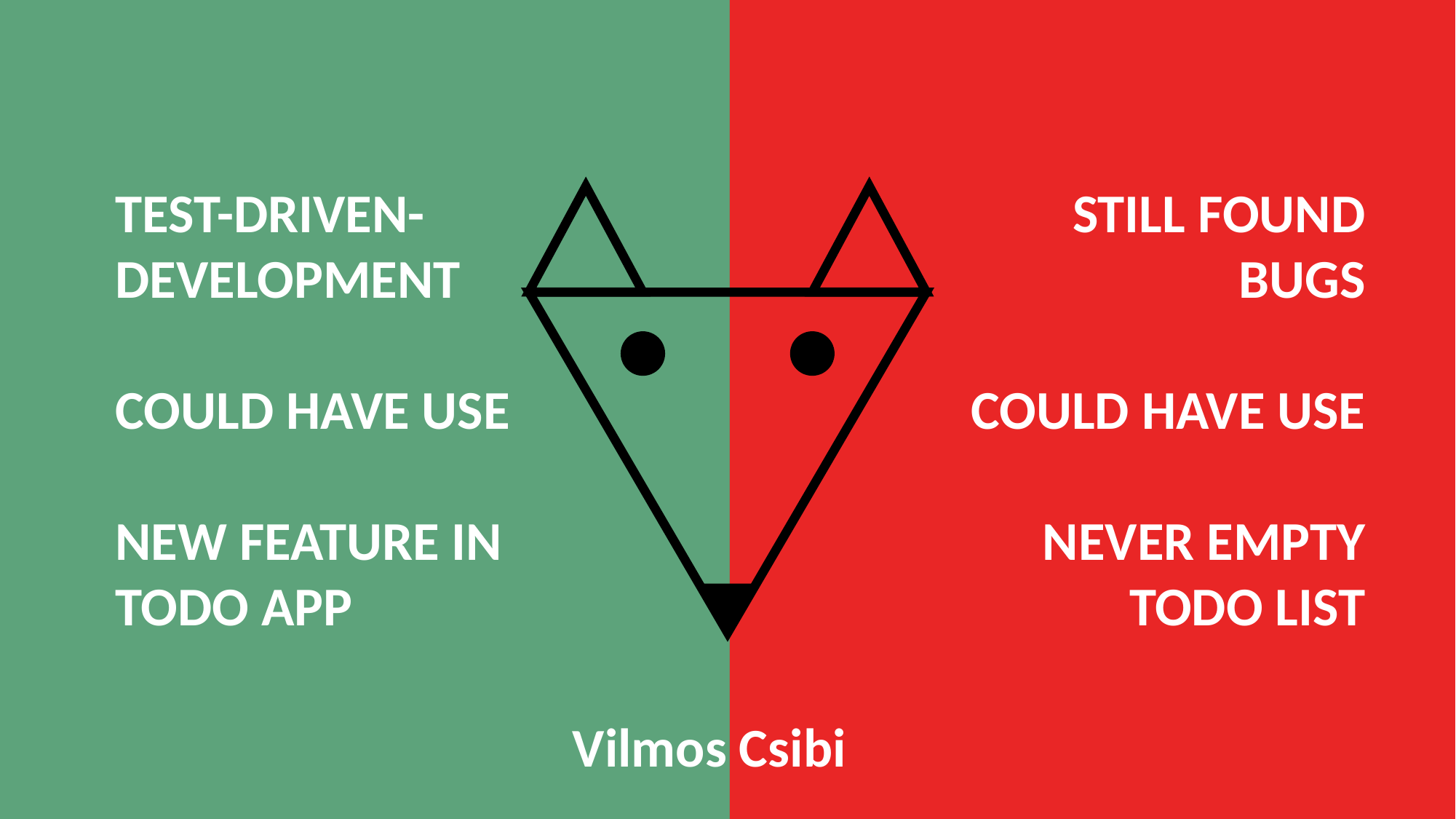

TEST-DRIVEN-DEVELOPMENT

COULD HAVE USE

NEW FEATURE IN TODO APP
STILL FOUND BUGS

COULD HAVE USE

NEVER EMPTY TODO LIST

Vilmos Csibi